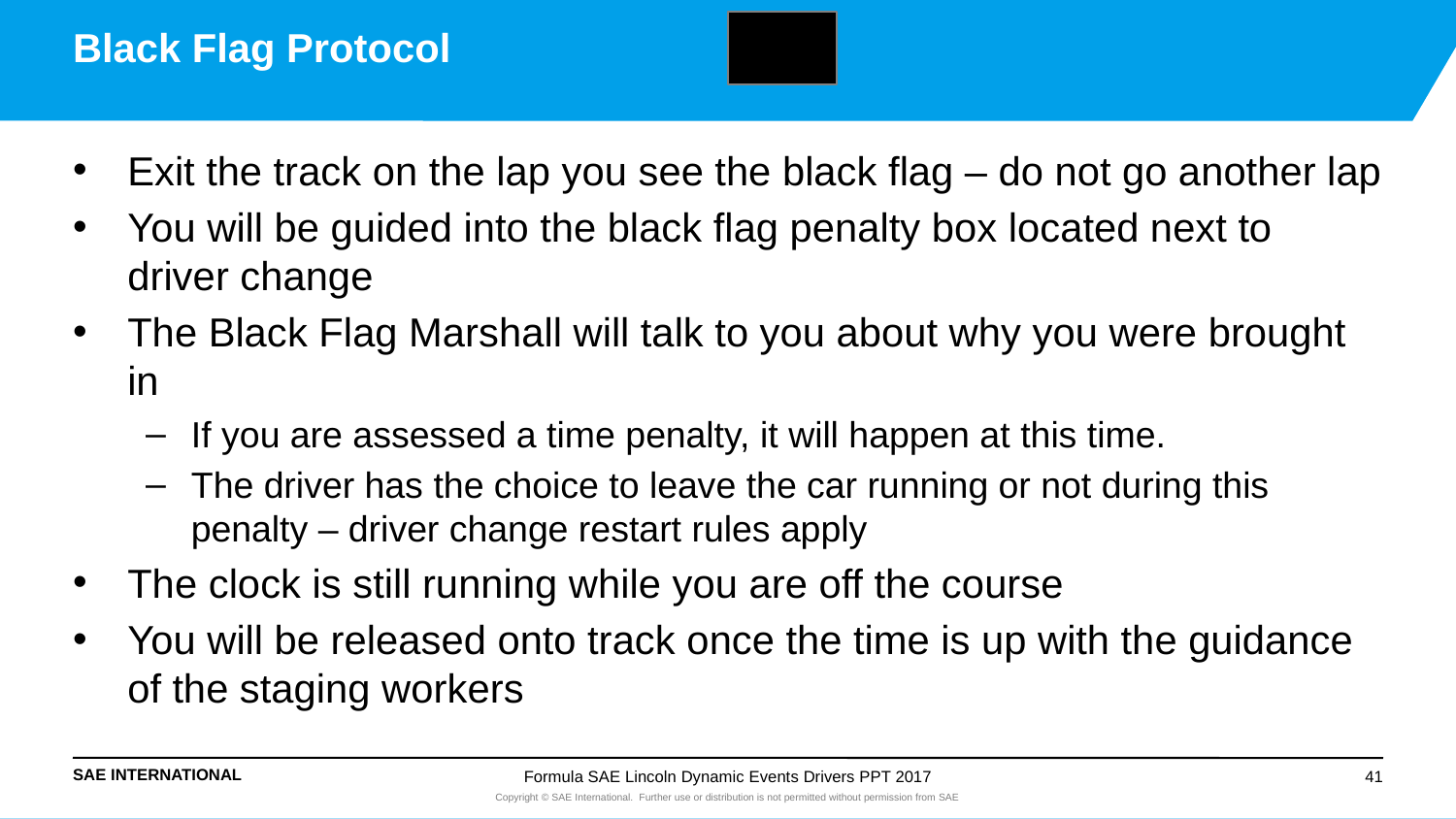

# Black Flag Protocol
Exit the track on the lap you see the black flag – do not go another lap
You will be guided into the black flag penalty box located next to driver change
The Black Flag Marshall will talk to you about why you were brought in
If you are assessed a time penalty, it will happen at this time.
The driver has the choice to leave the car running or not during this penalty – driver change restart rules apply
The clock is still running while you are off the course
You will be released onto track once the time is up with the guidance of the staging workers

Formula SAE Lincoln Dynamic Events Drivers PPT 2017
41